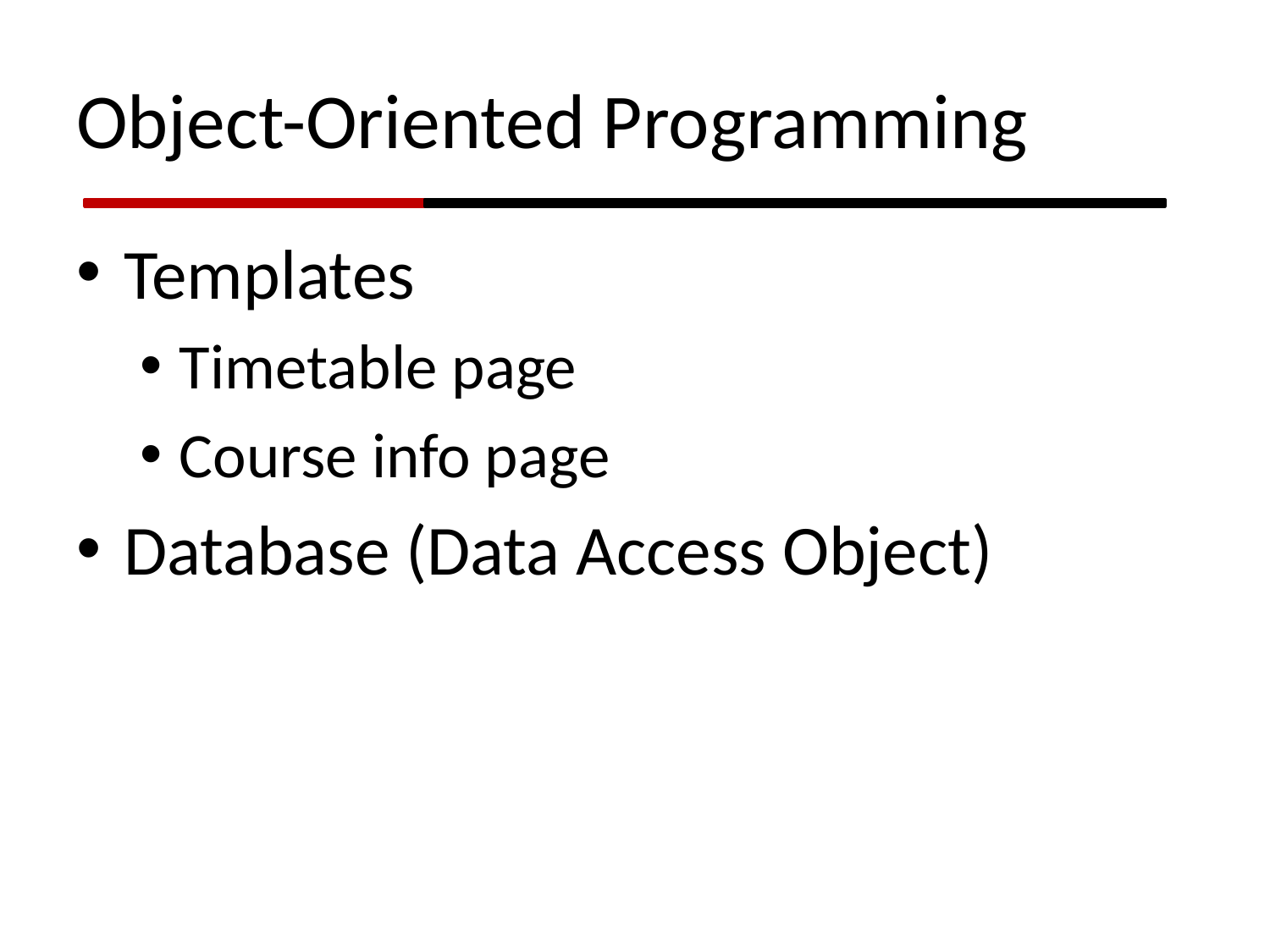

# Object-Oriented Programming
Templates
Timetable page
Course info page
Database (Data Access Object)